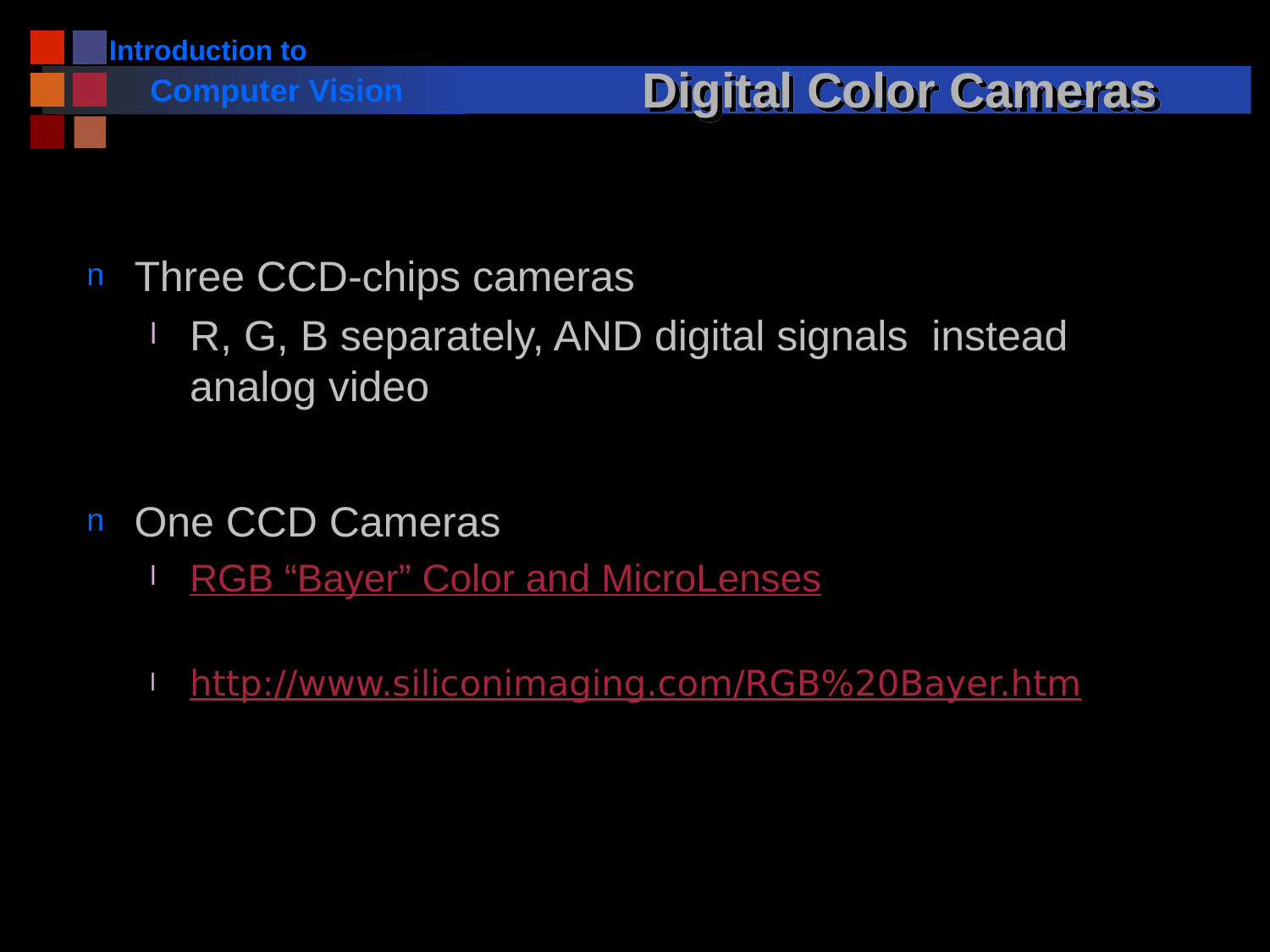

# Digital Color Cameras
Three CCD-chips cameras
R, G, B separately, AND digital signals  instead analog video

One CCD Cameras
RGB “Bayer” Color and MicroLenses

http://www.siliconimaging.com/RGB%20Bayer.htm